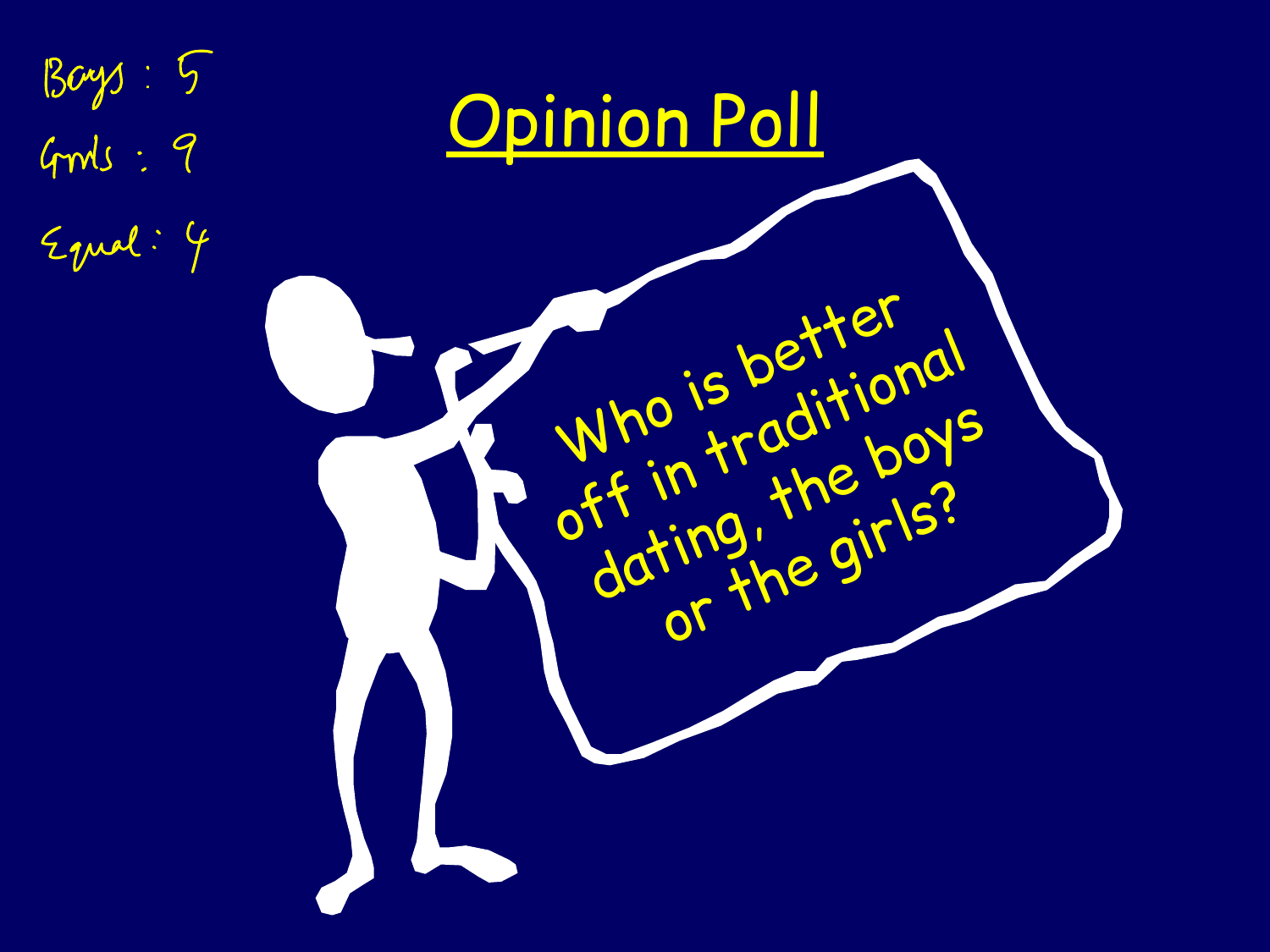

# Opinion Poll

Who is better off in traditional dating, the boys or the girls?